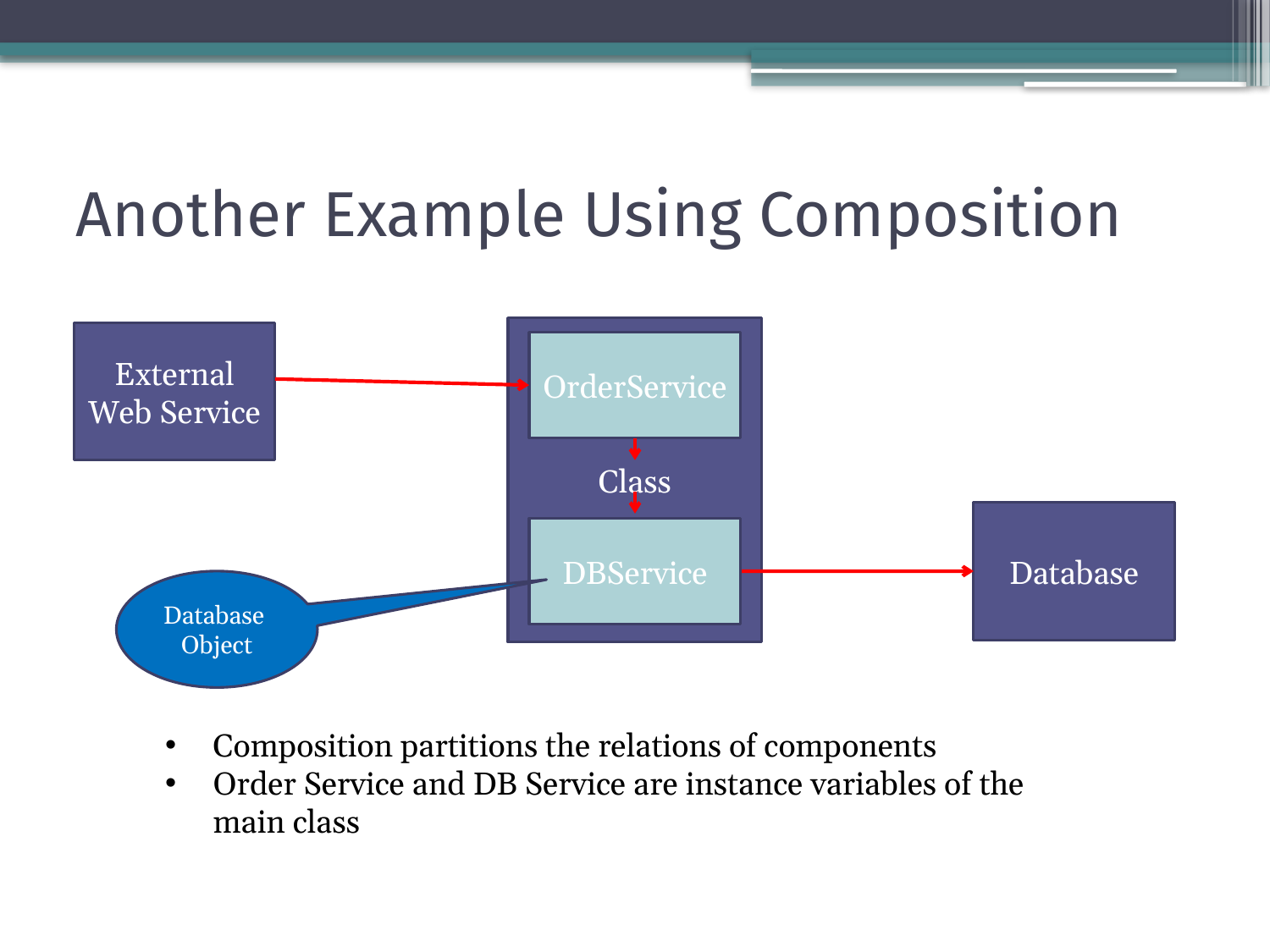

# Another Example Using Composition
Class
External
Web Service
OrderService
Database
DBService
Database
Object
Composition partitions the relations of components
Order Service and DB Service are instance variables of the main class